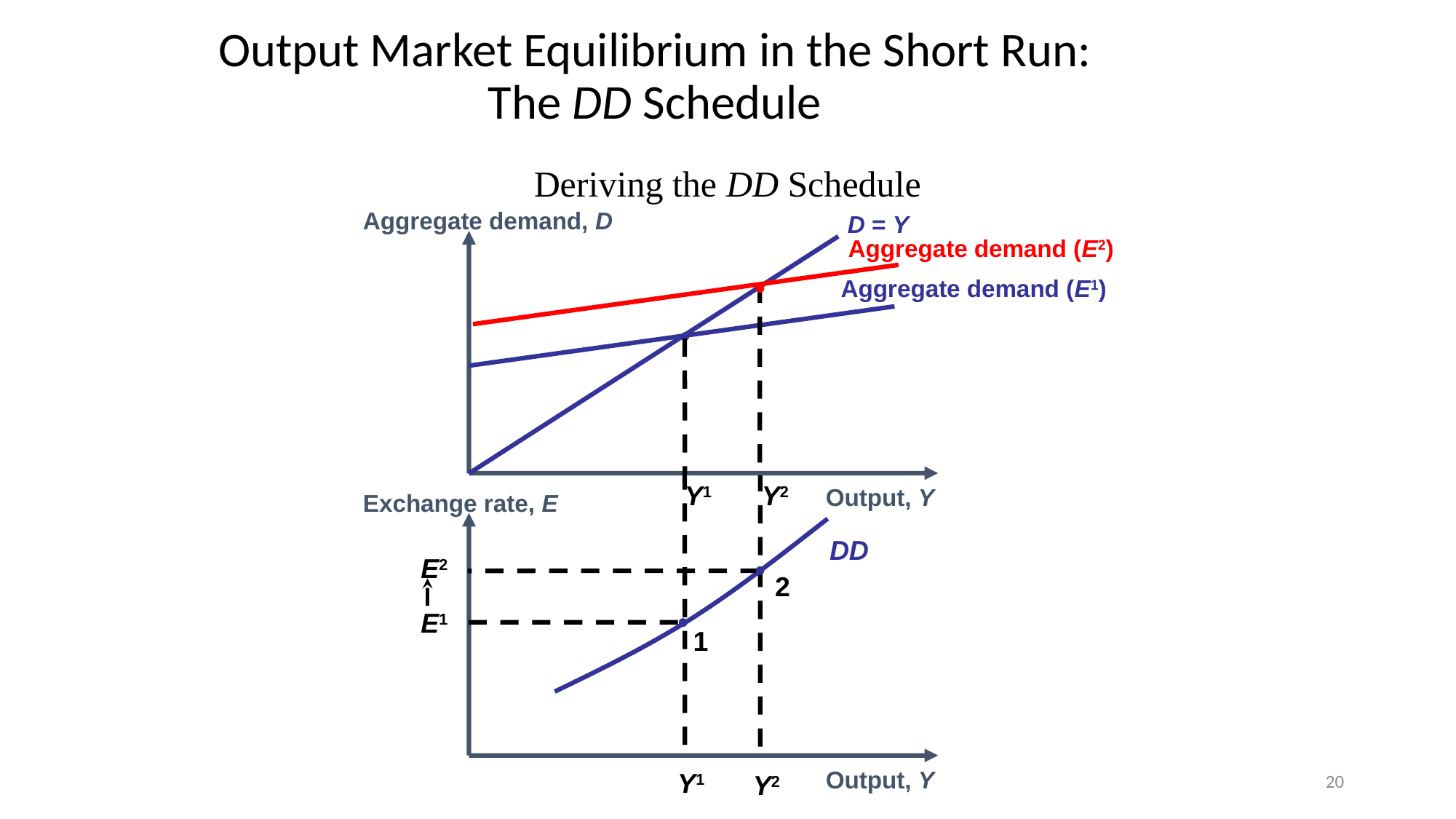

# Output Market Equilibrium in the Short Run: The DD Schedule
Deriving the DD Schedule
 Aggregate demand, D

Output, Y
D = Y

Aggregate demand (E2)

Aggregate demand (E1)

Y2

Y1

Y1

Y2
 Exchange rate, E

Output, Y

DD
E2

2

E1

1

20